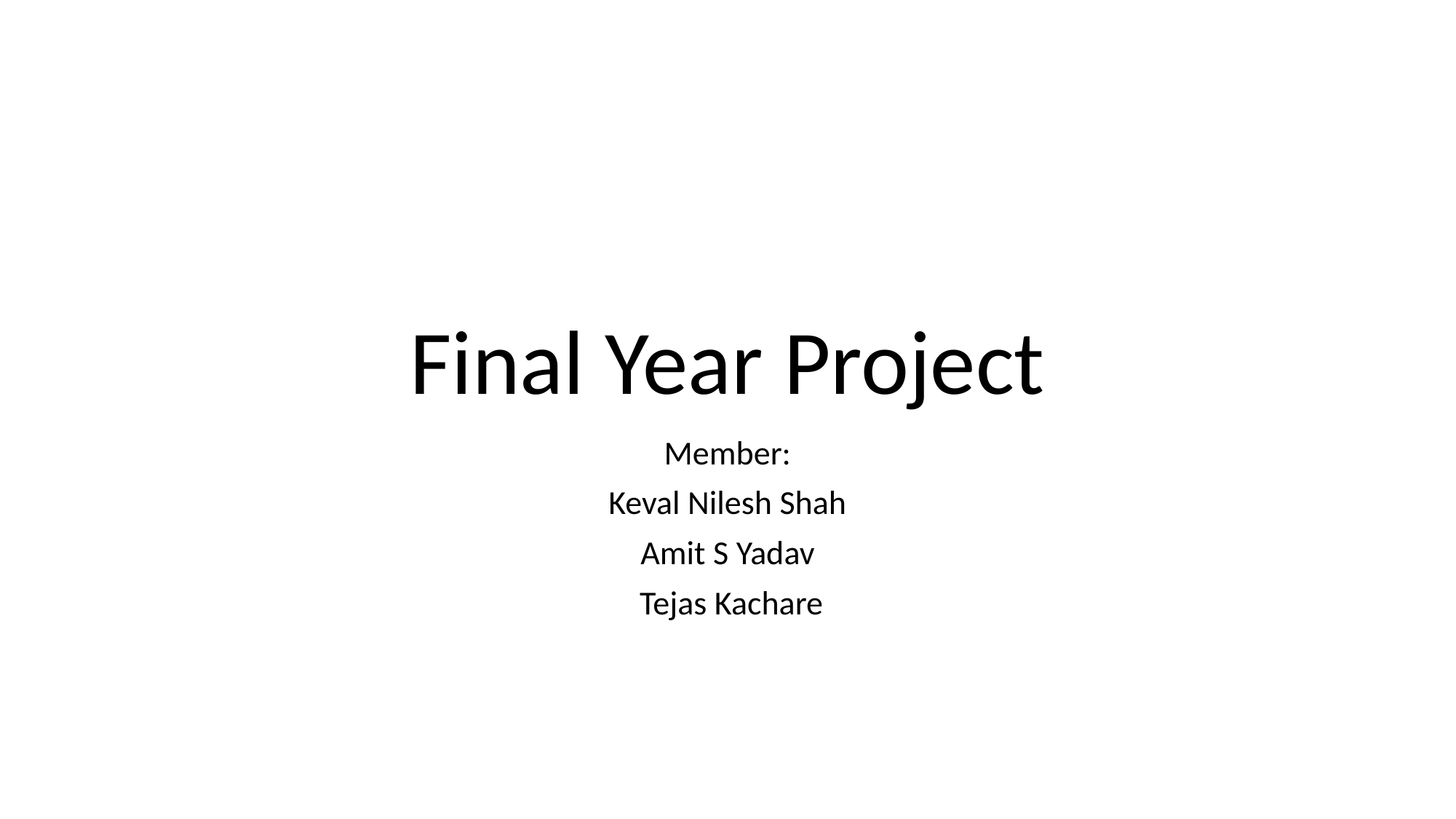

# Final Year Project
Member:
Keval Nilesh Shah
Amit S Yadav
 Tejas Kachare